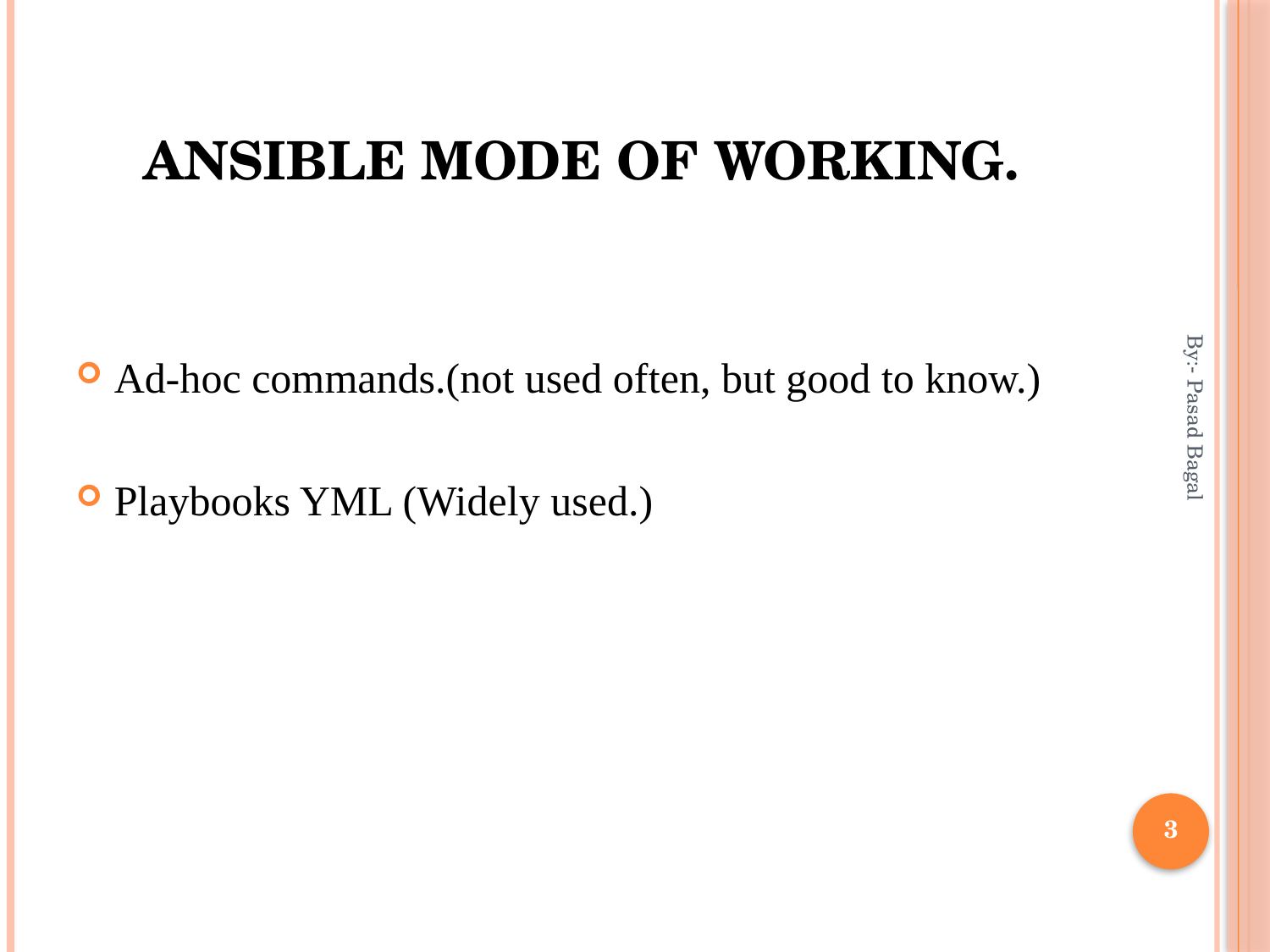

# Ansible mode of working.

Ad-hoc commands.(not used often, but good to know.)

Playbooks YML (Widely used.)
By:- Pasad Bagal
3